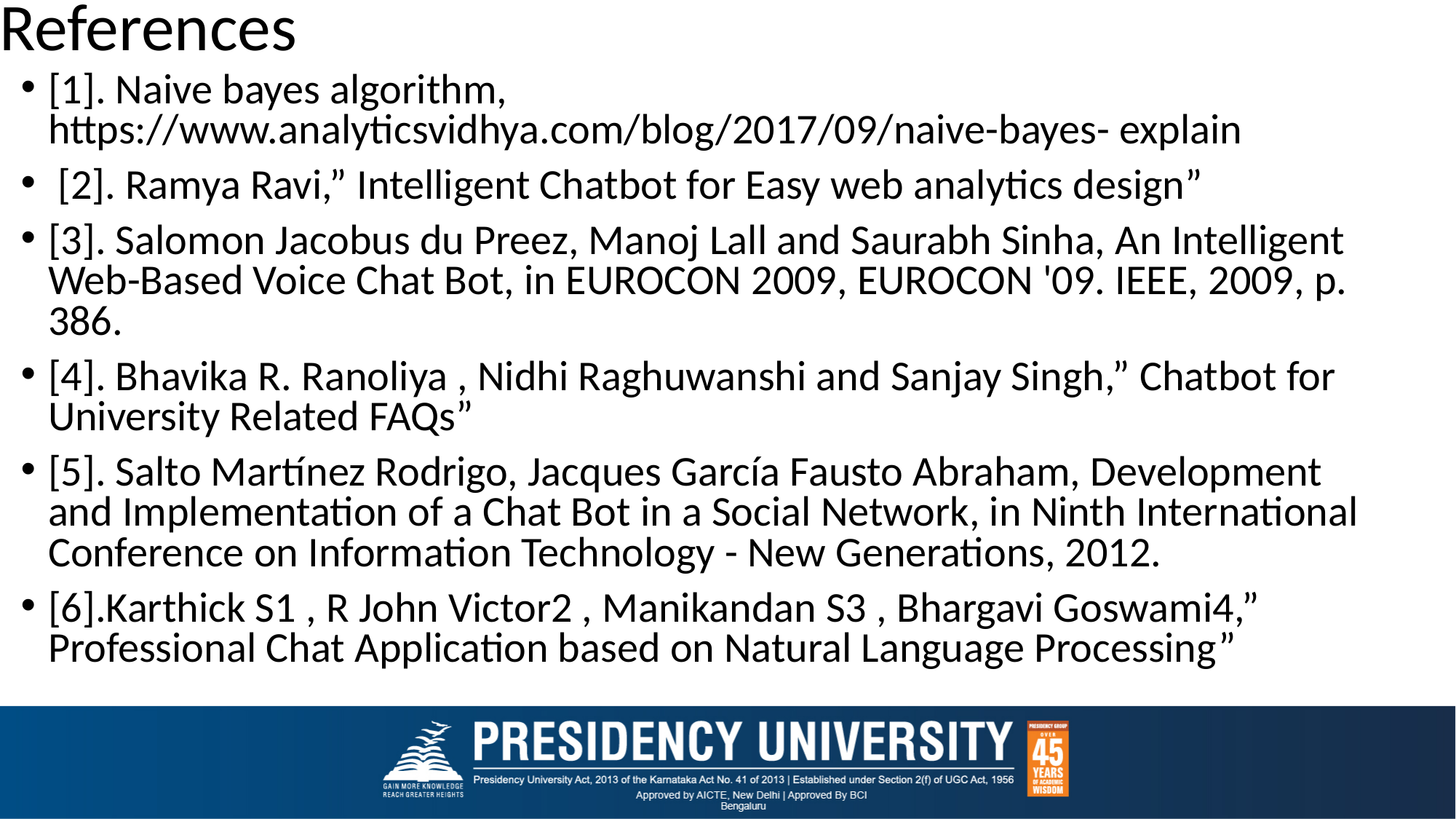

# References
[1]. Naive bayes algorithm, https://www.analyticsvidhya.com/blog/2017/09/naive-bayes- explain
 [2]. Ramya Ravi,” Intelligent Chatbot for Easy web analytics design”
[3]. Salomon Jacobus du Preez, Manoj Lall and Saurabh Sinha, An Intelligent Web-Based Voice Chat Bot, in EUROCON 2009, EUROCON '09. IEEE, 2009, p. 386.
[4]. Bhavika R. Ranoliya , Nidhi Raghuwanshi and Sanjay Singh,” Chatbot for University Related FAQs”
[5]. Salto Martínez Rodrigo, Jacques García Fausto Abraham, Development and Implementation of a Chat Bot in a Social Network, in Ninth International Conference on Information Technology - New Generations, 2012.
[6].Karthick S1 , R John Victor2 , Manikandan S3 , Bhargavi Goswami4,” Professional Chat Application based on Natural Language Processing”